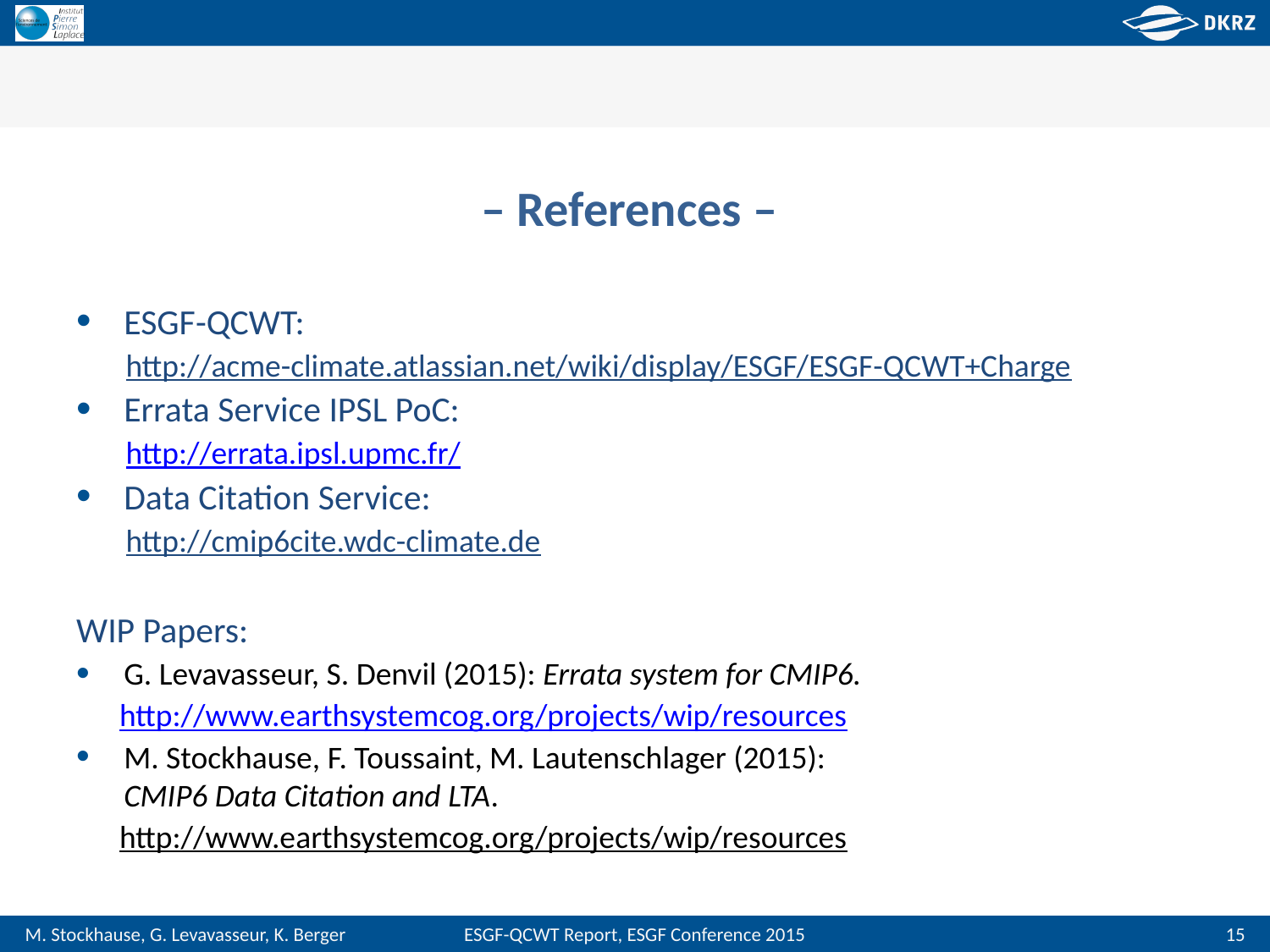

#
– References –

ESGF-QCWT:
http://acme-climate.atlassian.net/wiki/display/ESGF/ESGF-QCWT+Charge
Errata Service IPSL PoC:
http://errata.ipsl.upmc.fr/
Data Citation Service:
http://cmip6cite.wdc-climate.de

WIP Papers:
G. Levavasseur, S. Denvil (2015): Errata system for CMIP6.
http://www.earthsystemcog.org/projects/wip/resources
M. Stockhause, F. Toussaint, M. Lautenschlager (2015):
CMIP6 Data Citation and LTA.
http://www.earthsystemcog.org/projects/wip/resources
15
ESGF-QCWT Report, ESGF Conference 2015